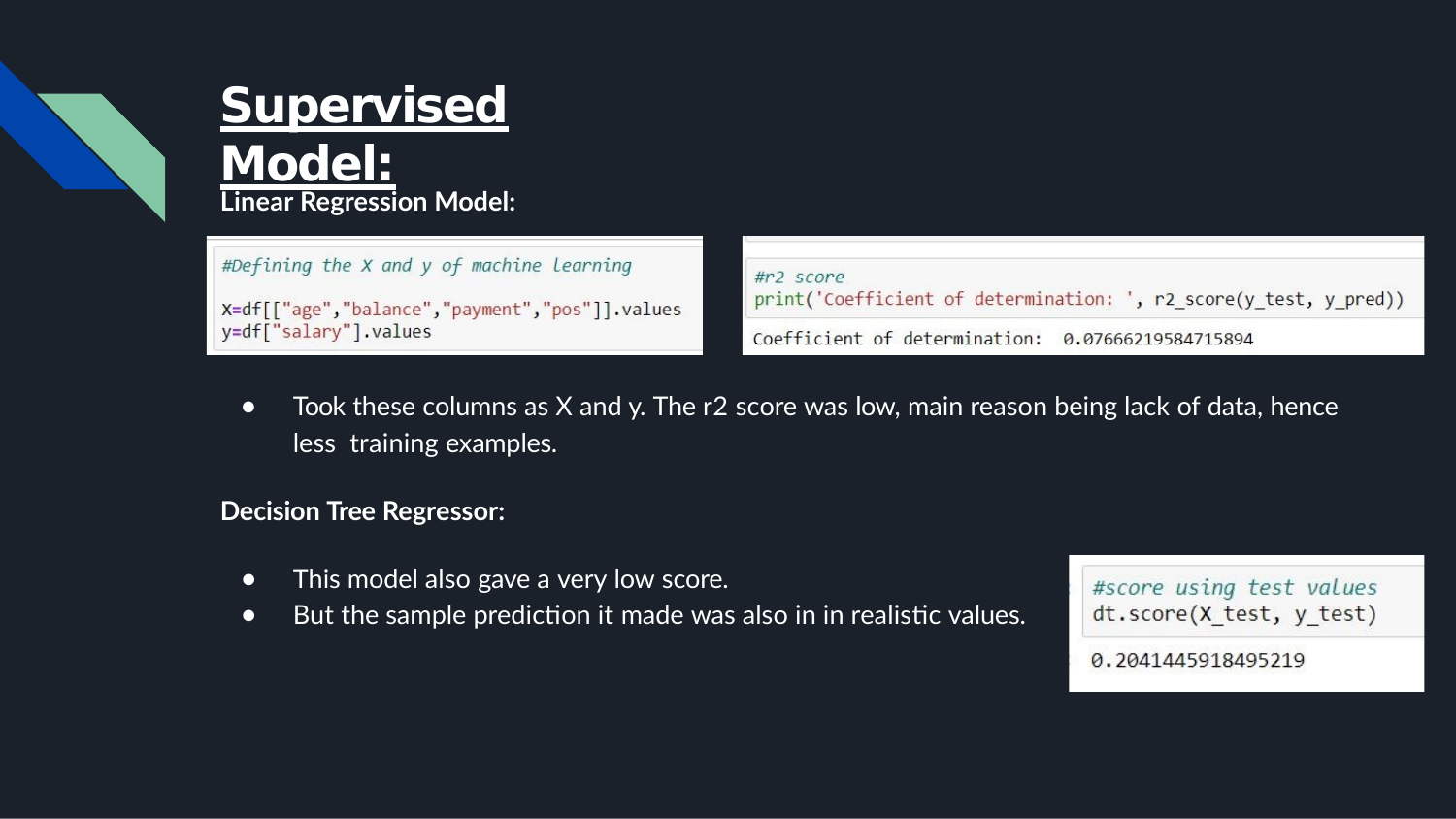

# Supervised Model:
Linear Regression Model:

Took these columns as X and y. The r2 score was low, main reason being lack of data, hence less  training examples.

Decision Tree Regressor:

This model also gave a very low score.
But the sample prediction it made was also in in realistic values.